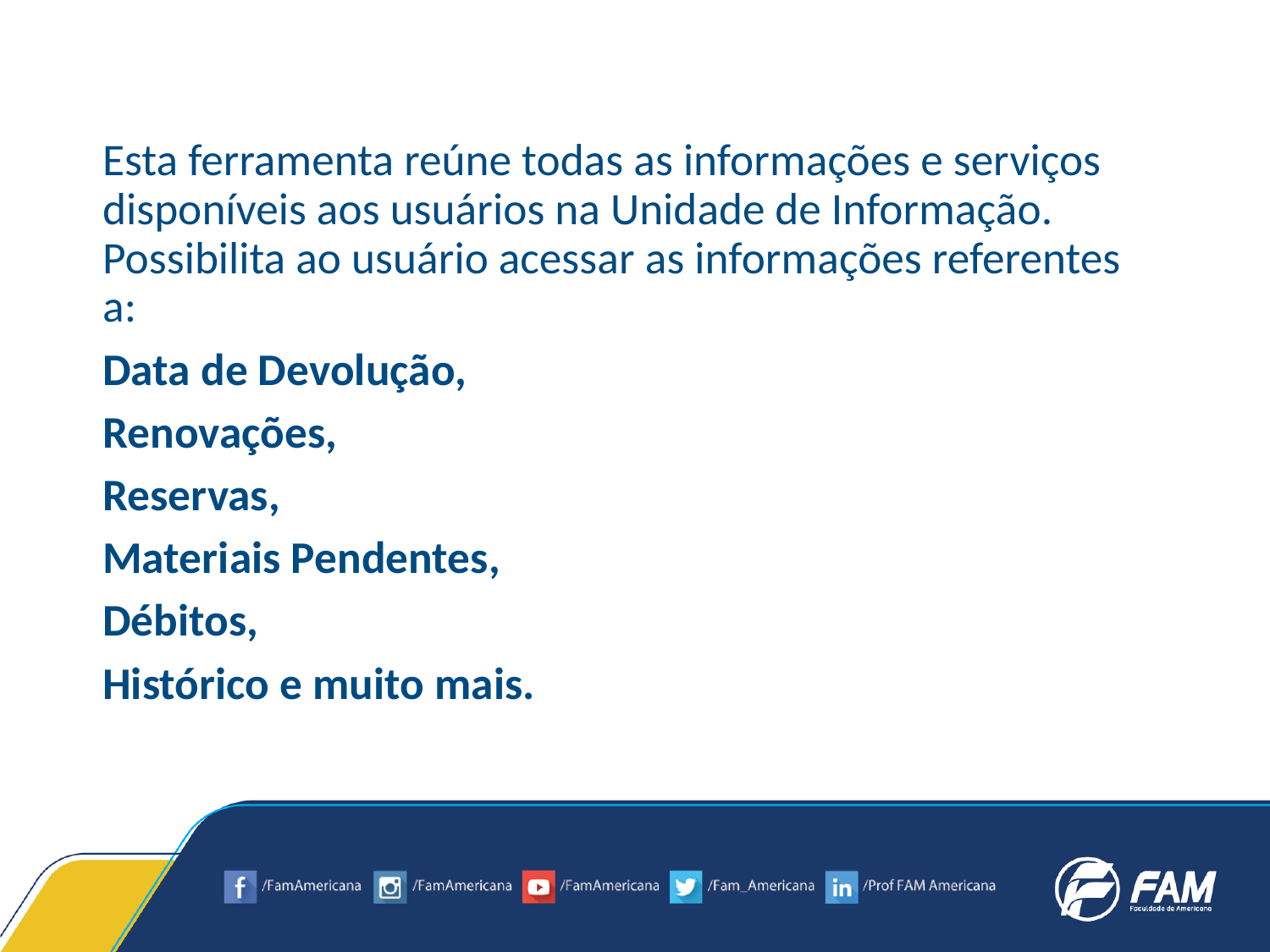

Esta ferramenta reúne todas as informações e serviços disponíveis aos usuários na Unidade de Informação. Possibilita ao usuário acessar as informações referentes a:
Data de Devolução,
Renovações,
Reservas,
Materiais Pendentes,
Débitos,
Histórico e muito mais.